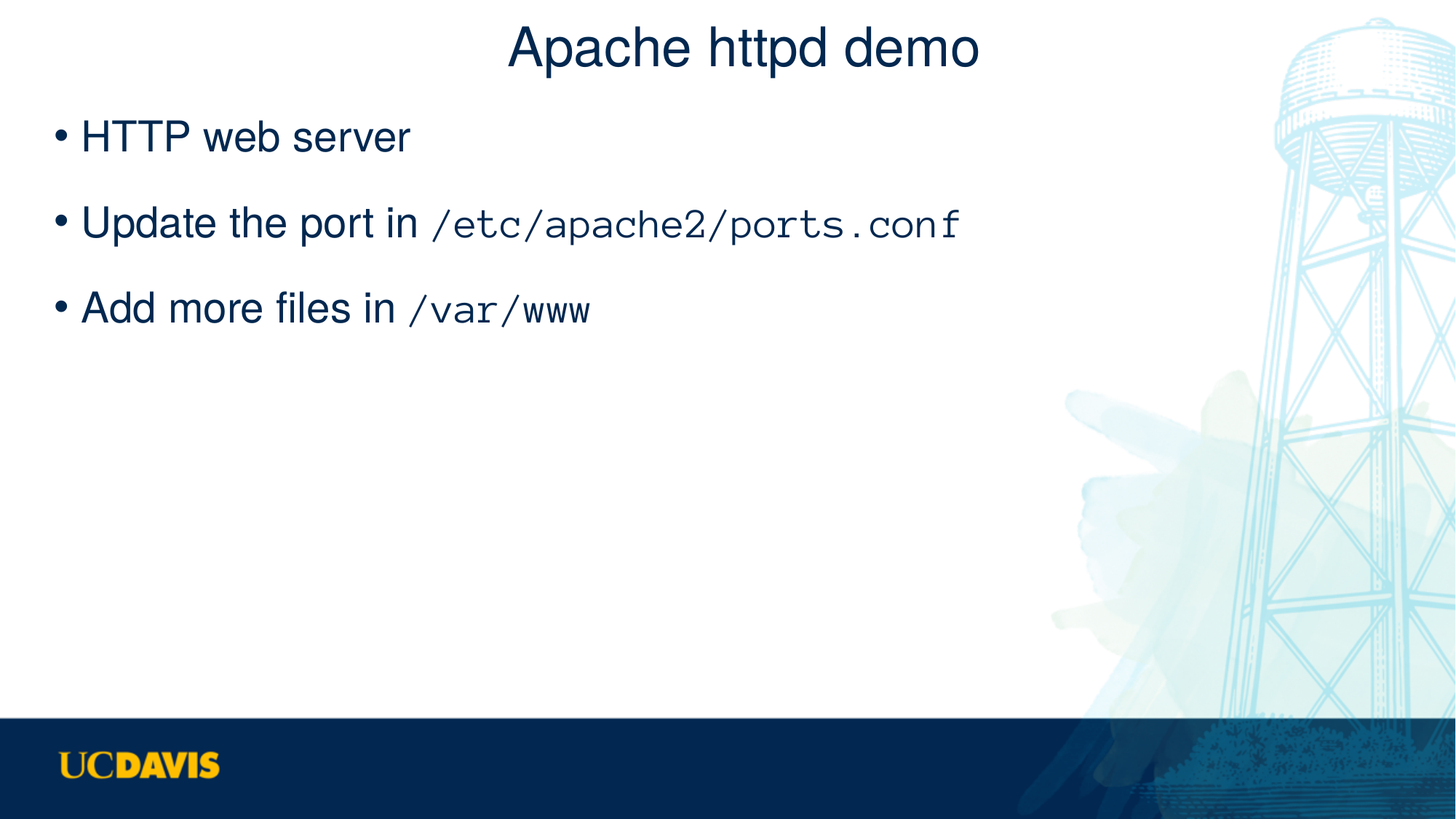

# Apache httpd demo
HTTP web server
Update the port in /etc/apache2/ports.conf
Add more files in /var/www